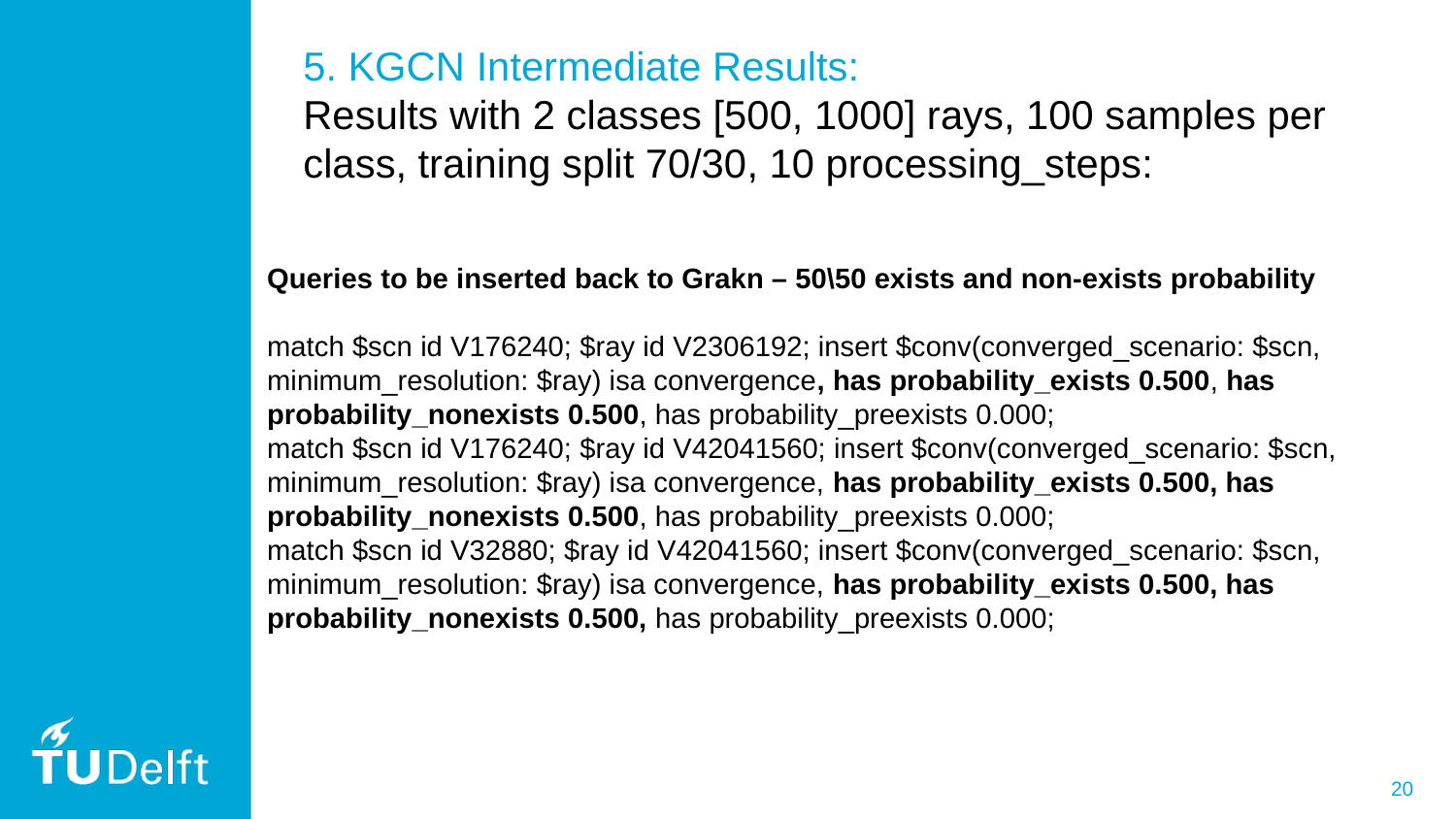

5. KGCN Intermediate Results:
Results with 2 classes [500, 1000] rays, 100 samples per class, training split 70/30, 10 processing_steps:
Queries to be inserted back to Grakn – 50\50 exists and non-exists probability

match $scn id V176240; $ray id V2306192; insert $conv(converged_scenario: $scn, minimum_resolution: $ray) isa convergence, has probability_exists 0.500, has probability_nonexists 0.500, has probability_preexists 0.000;
match $scn id V176240; $ray id V42041560; insert $conv(converged_scenario: $scn, minimum_resolution: $ray) isa convergence, has probability_exists 0.500, has probability_nonexists 0.500, has probability_preexists 0.000;
match $scn id V32880; $ray id V42041560; insert $conv(converged_scenario: $scn, minimum_resolution: $ray) isa convergence, has probability_exists 0.500, has probability_nonexists 0.500, has probability_preexists 0.000;